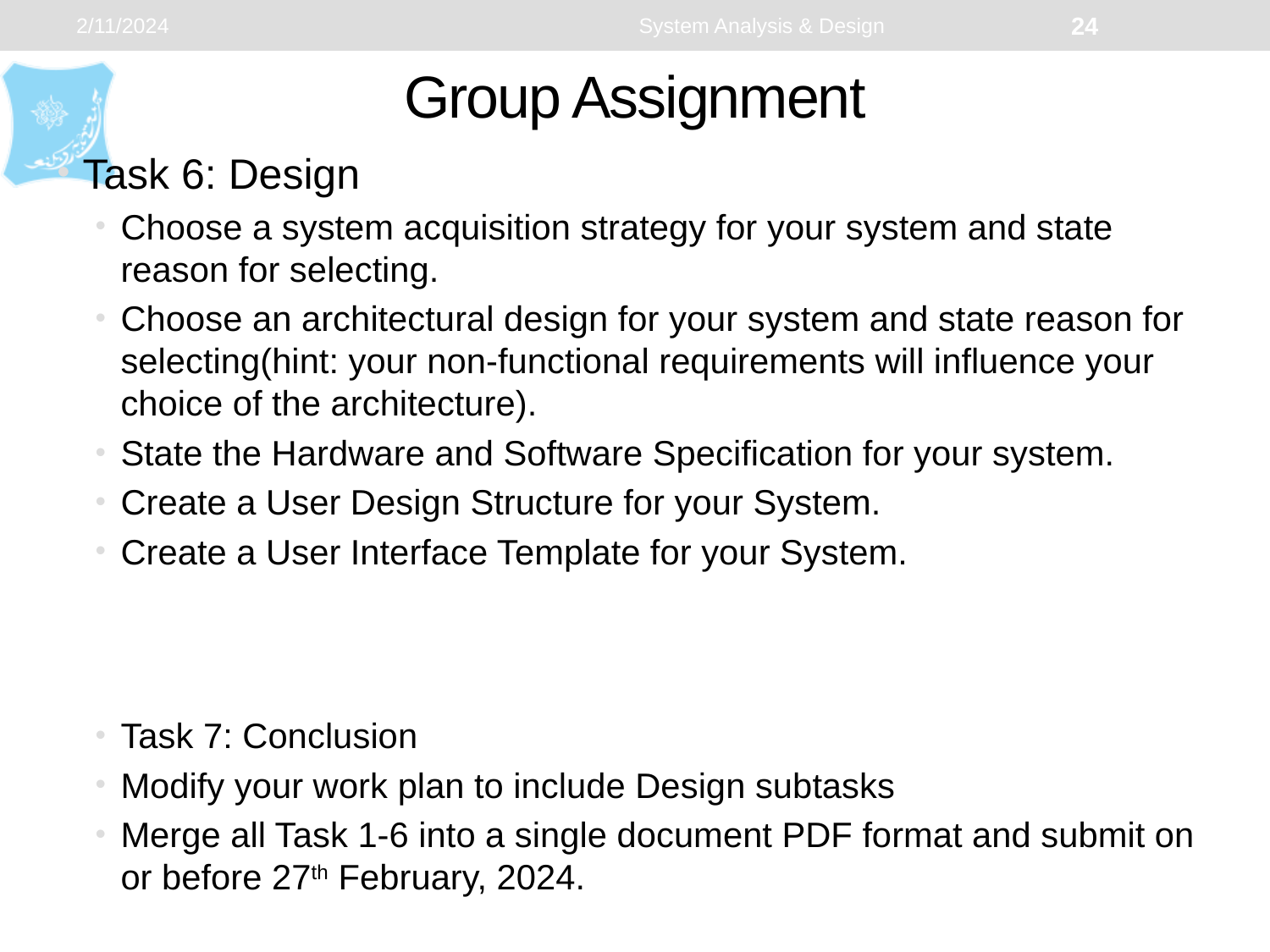

2/11/2024
System Analysis & Design
24
# Group Assignment
Task 6: Design
Choose a system acquisition strategy for your system and state reason for selecting.
Choose an architectural design for your system and state reason for selecting(hint: your non-functional requirements will influence your choice of the architecture).
State the Hardware and Software Specification for your system.
Create a User Design Structure for your System.
Create a User Interface Template for your System.

Task 7: Conclusion
Modify your work plan to include Design subtasks
Merge all Task 1-6 into a single document PDF format and submit on or before 27th February, 2024.